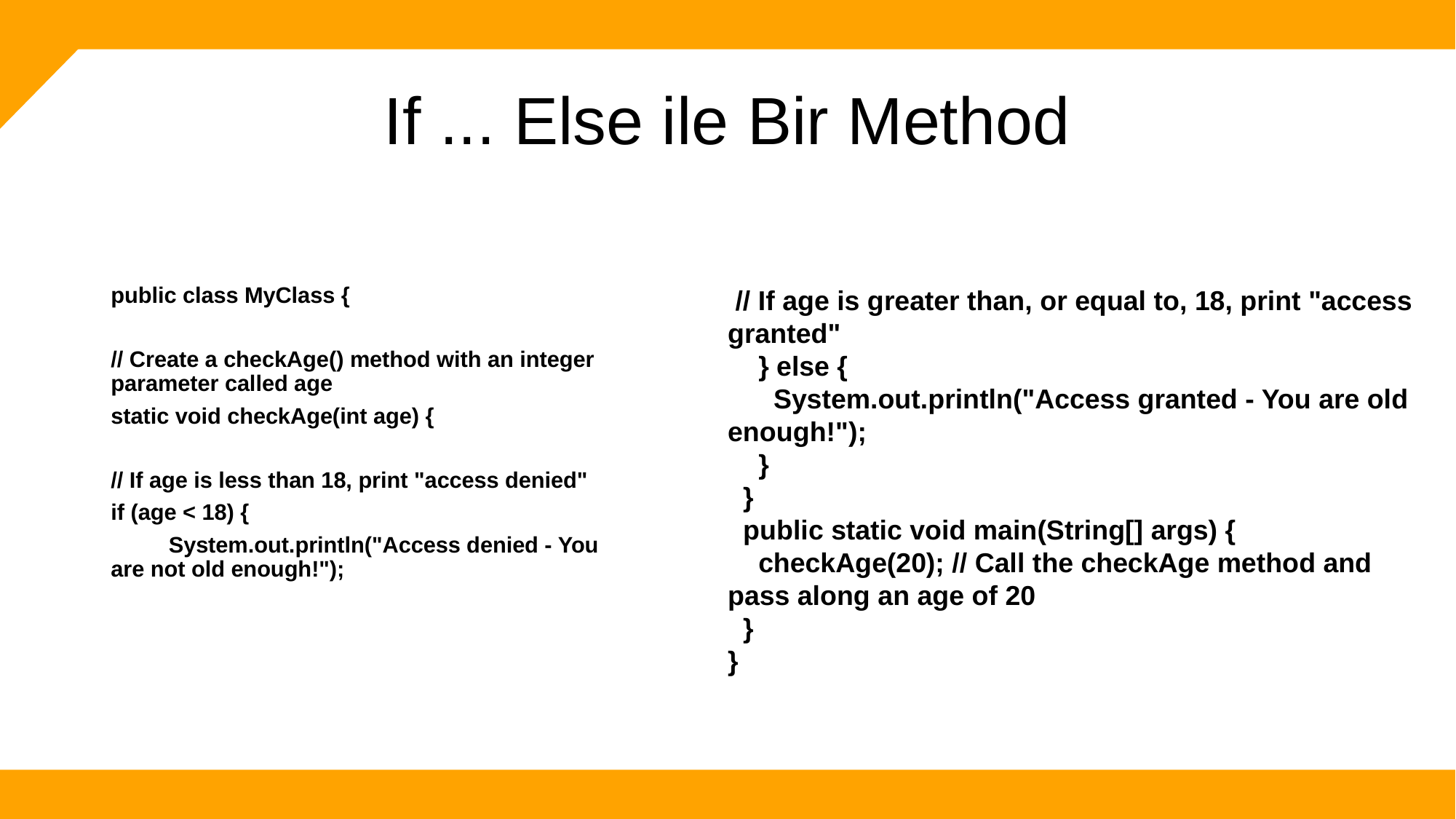

# If ... Else ile Bir Method
public class MyClass {

// Create a checkAge() method with an integer parameter called age
static void checkAge(int age) {

// If age is less than 18, print "access denied"
if (age < 18) {
	System.out.println("Access denied - You are not old enough!");

 // If age is greater than, or equal to, 18, print "access granted"
    } else {
      System.out.println("Access granted - You are old enough!");
    }
  }
  public static void main(String[] args) {
    checkAge(20); // Call the checkAge method and pass along an age of 20
  }
}